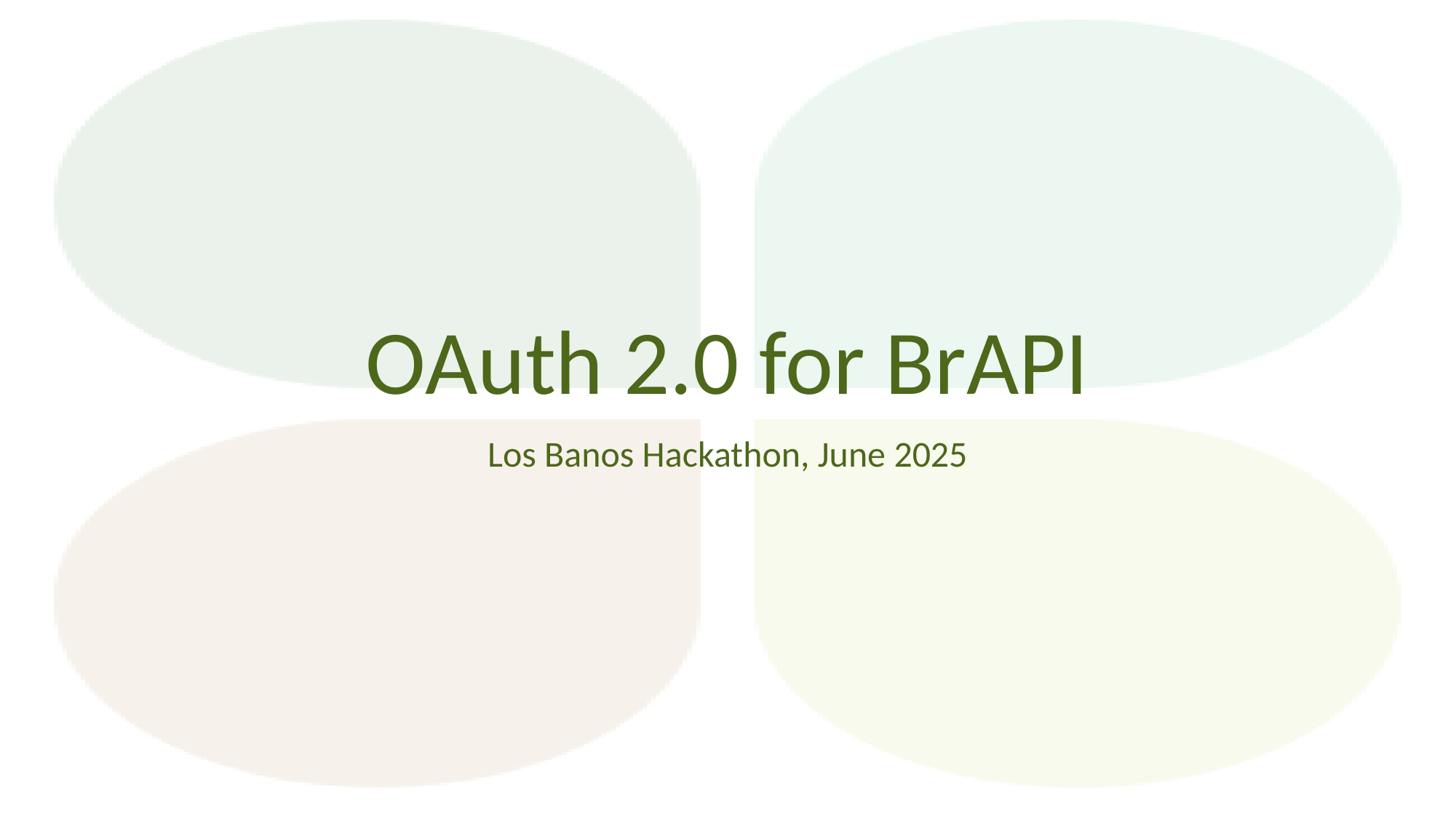

# OAuth 2.0 for BrAPI
Los Banos Hackathon, June 2025